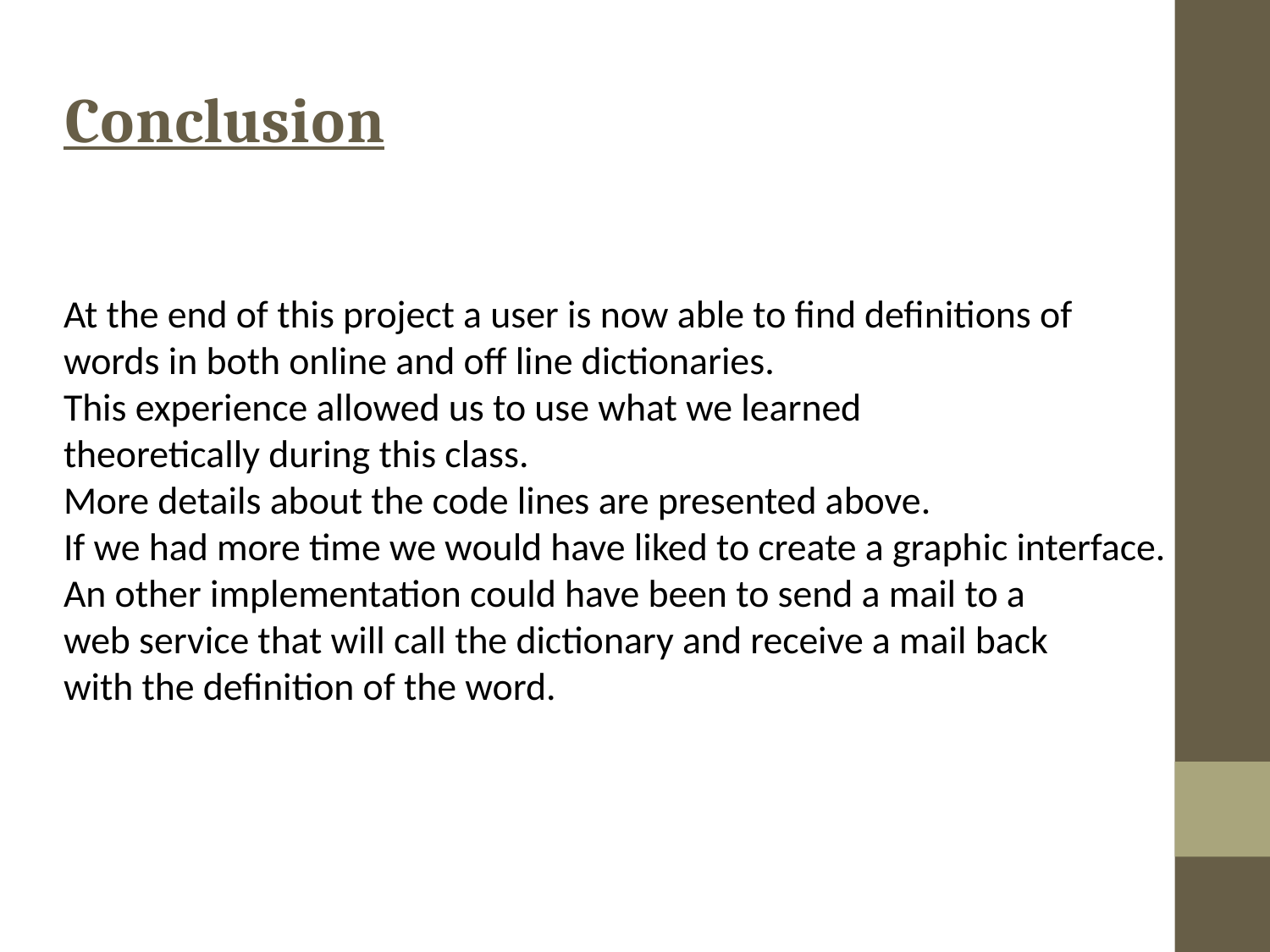

# Conclusion
At the end of this project a user is now able to find definitions of
words in both online and off line dictionaries.
This experience allowed us to use what we learned
theoretically during this class.
More details about the code lines are presented above.
If we had more time we would have liked to create a graphic interface.
An other implementation could have been to send a mail to a
web service that will call the dictionary and receive a mail back
with the definition of the word.